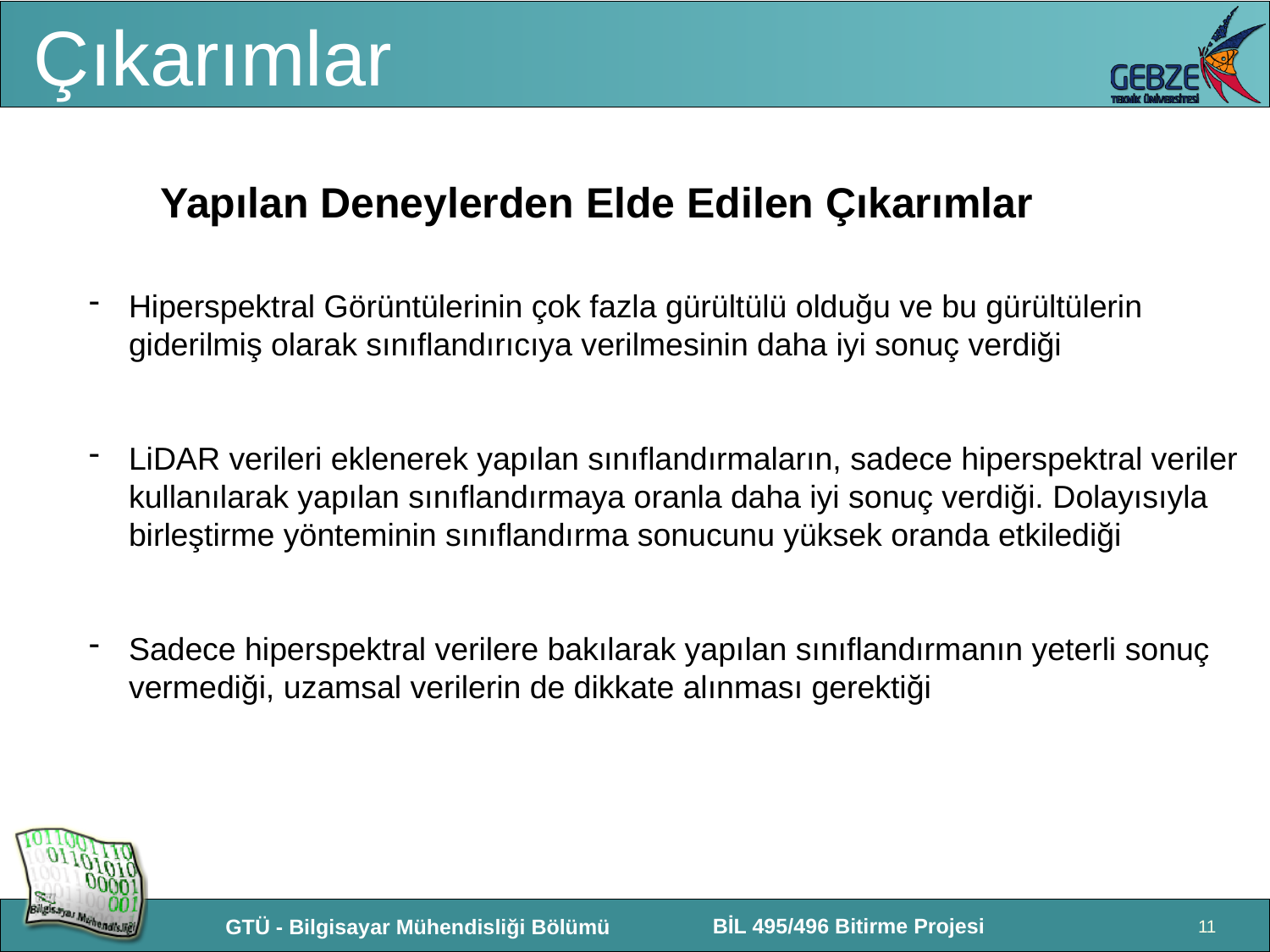

# Çıkarımlar
Yapılan Deneylerden Elde Edilen Çıkarımlar
Hiperspektral Görüntülerinin çok fazla gürültülü olduğu ve bu gürültülerin giderilmiş olarak sınıflandırıcıya verilmesinin daha iyi sonuç verdiği

LiDAR verileri eklenerek yapılan sınıflandırmaların, sadece hiperspektral veriler kullanılarak yapılan sınıflandırmaya oranla daha iyi sonuç verdiği. Dolayısıyla birleştirme yönteminin sınıflandırma sonucunu yüksek oranda etkilediği

Sadece hiperspektral verilere bakılarak yapılan sınıflandırmanın yeterli sonuç vermediği, uzamsal verilerin de dikkate alınması gerektiği
11